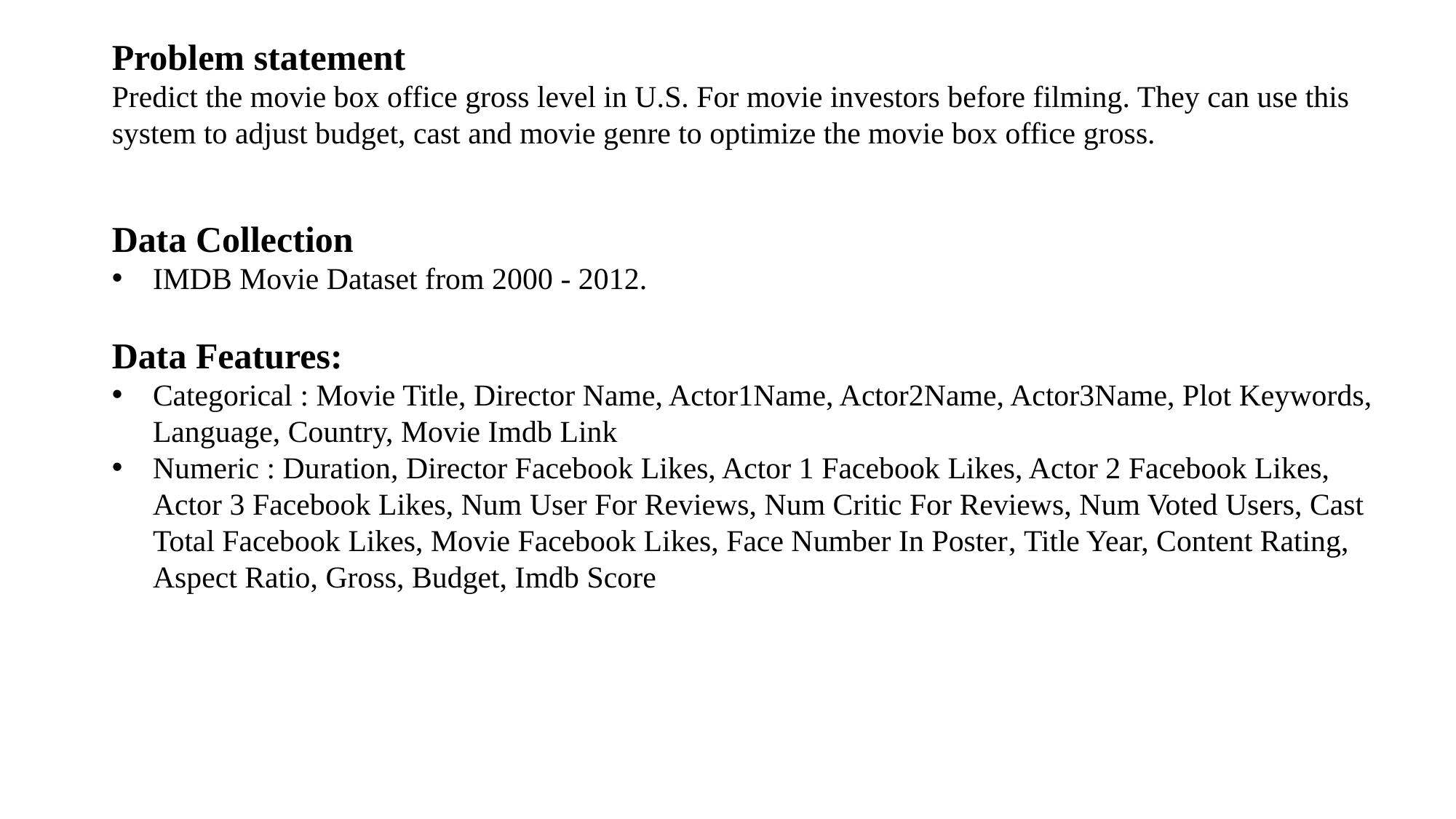

Problem statement
Predict the movie box office gross level in U.S. For movie investors before filming. They can use this system to adjust budget, cast and movie genre to optimize the movie box office gross.

Data Collection
IMDB Movie Dataset from 2000 - 2012.

Data Features:
Categorical : Movie Title, Director Name, Actor1Name, Actor2Name, Actor3Name, Plot Keywords, Language, Country, Movie Imdb Link
Numeric : Duration, Director Facebook Likes, Actor 1 Facebook Likes, Actor 2 Facebook Likes, Actor 3 Facebook Likes, Num User For Reviews, Num Critic For Reviews, Num Voted Users, Cast Total Facebook Likes, Movie Facebook Likes, Face Number In Poster, Title Year, Content Rating, Aspect Ratio, Gross, Budget, Imdb Score